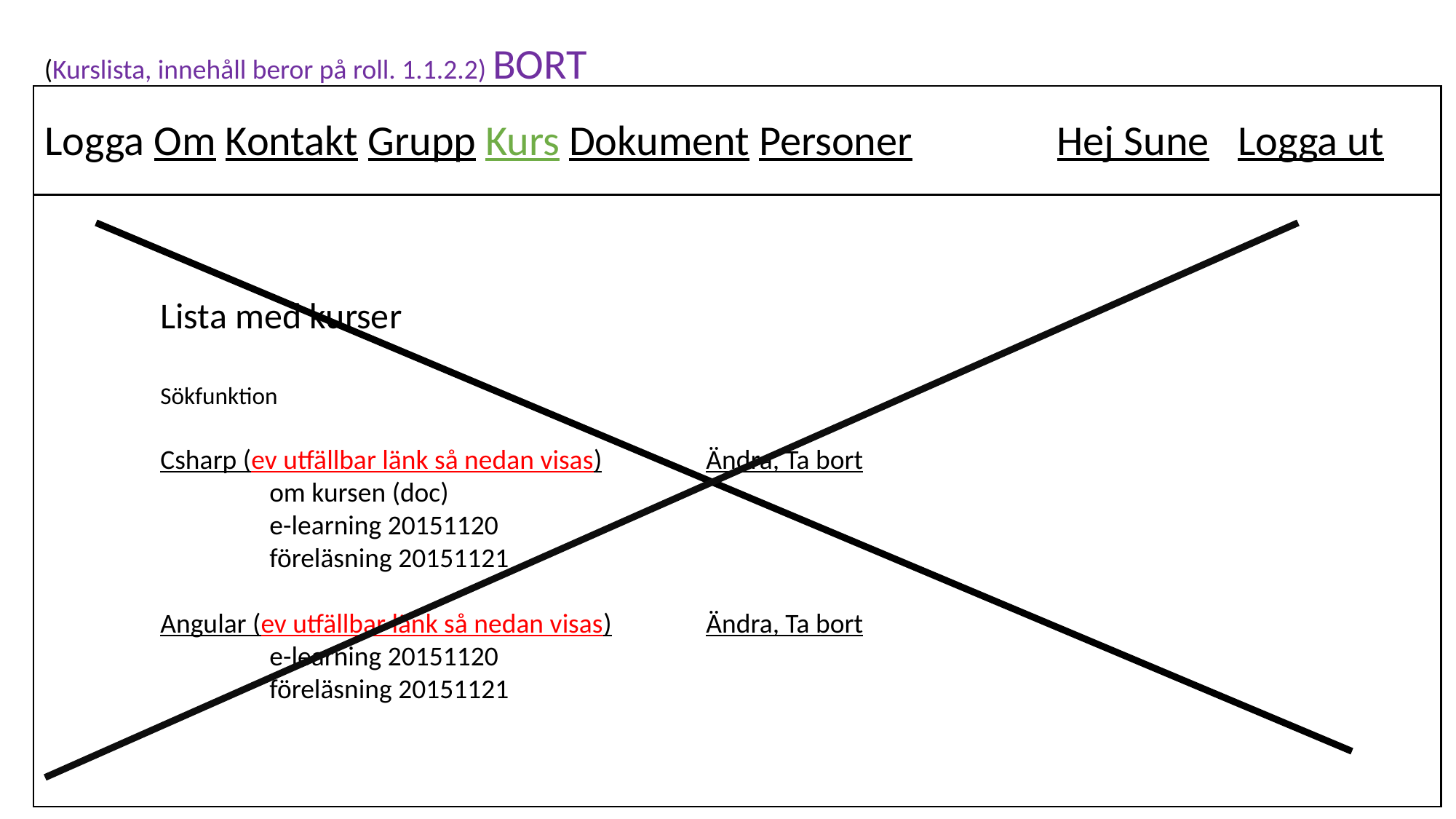

(Kurslista, innehåll beror på roll. 1.1.2.2) BORT

Logga Om Kontakt Grupp Kurs Dokument Personer               Hej Sune   Logga ut

Lista med kurser

Sökfunktion

Csharp (ev utfällbar länk så nedan visas)	Ändra, Ta bort
	om kursen (doc)
	e-learning 20151120
	föreläsning 20151121

Angular (ev utfällbar länk så nedan visas) 	Ändra, Ta bort
	e-learning 20151120
	föreläsning 20151121